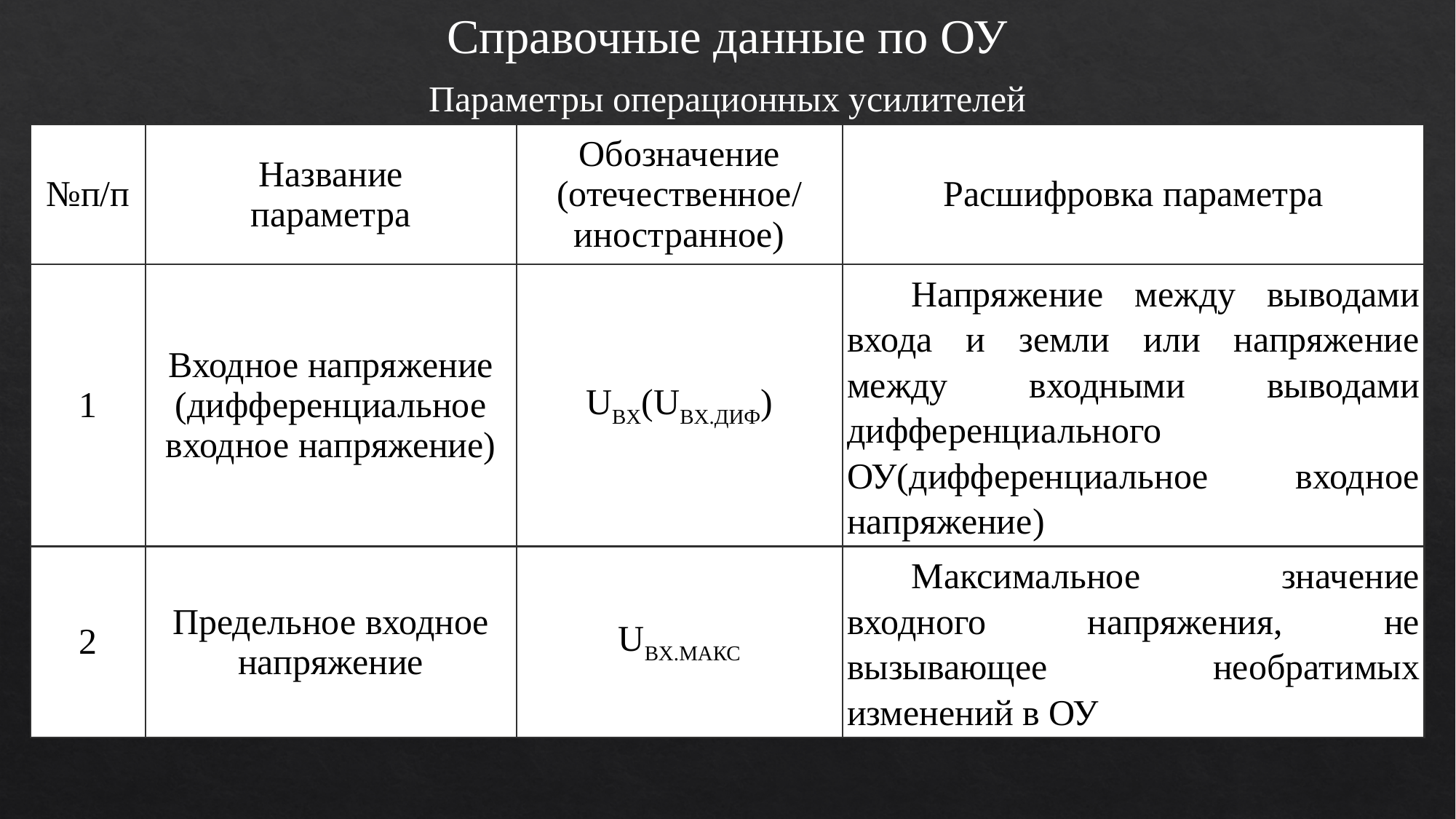

Справочные данные по ОУ
Параметры операционных усилителей
| №п/п | Название параметра | Обозначение (отечественное/ иностранное) | Расшифровка параметра |
| --- | --- | --- | --- |
| 1 | Входное напряжение (дифференциальное входное напряжение) | UBX(UBX.ДИФ) | Напряжение между выводами входа и земли или напряжение между входными выводами дифференциального ОУ(дифференциальное входное напряжение) |
| 2 | Предельное входное напряжение | UBX.МАКС | Максимальное значение входного напряжения, не вызывающее необратимых изменений в ОУ |